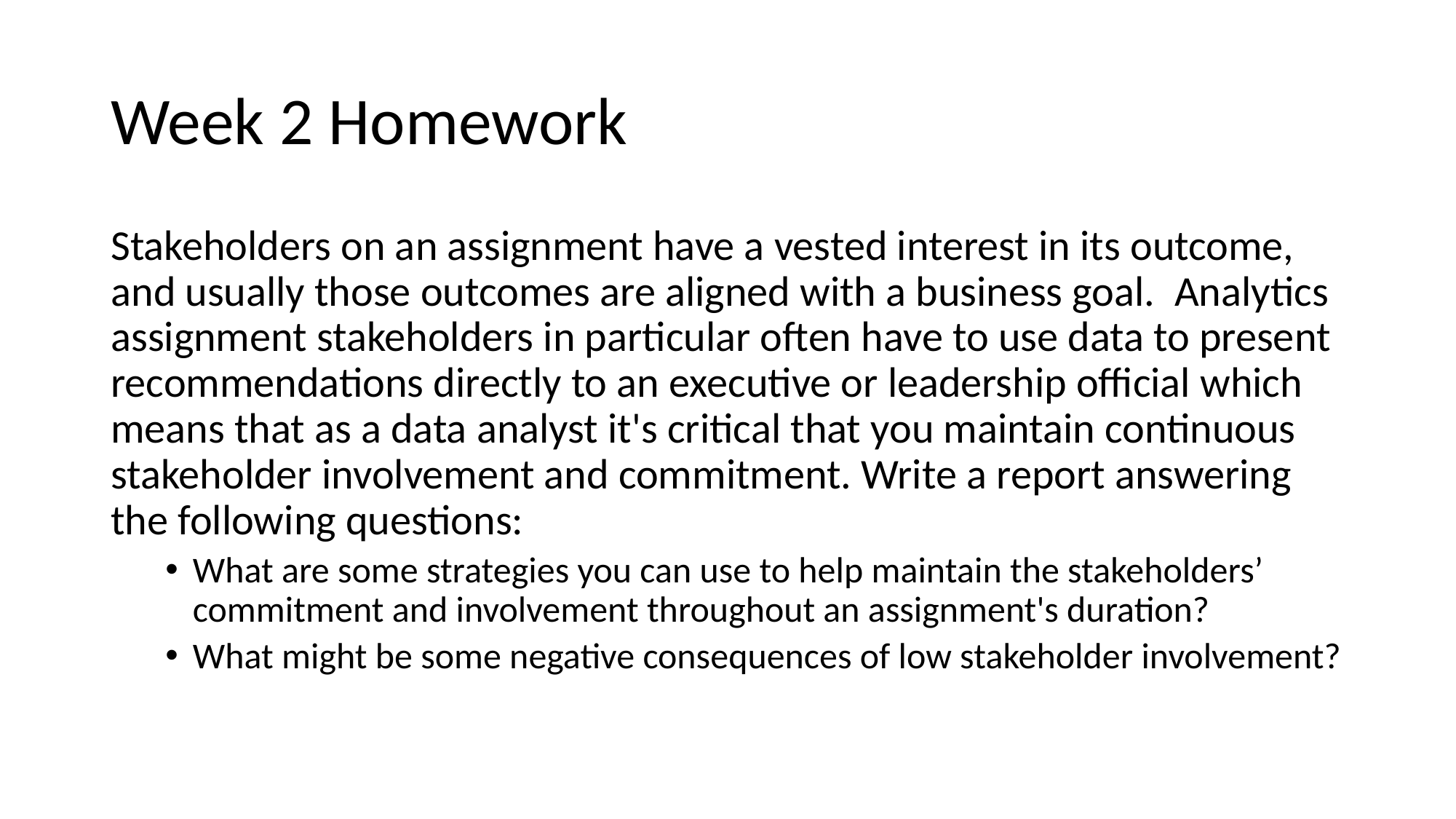

# Week 2 Homework
Stakeholders on an assignment have a vested interest in its outcome, and usually those outcomes are aligned with a business goal.  Analytics assignment stakeholders in particular often have to use data to present recommendations directly to an executive or leadership official which means that as a data analyst it's critical that you maintain continuous stakeholder involvement and commitment. Write a report answering the following questions:
What are some strategies you can use to help maintain the stakeholders’ commitment and involvement throughout an assignment's duration?
What might be some negative consequences of low stakeholder involvement?